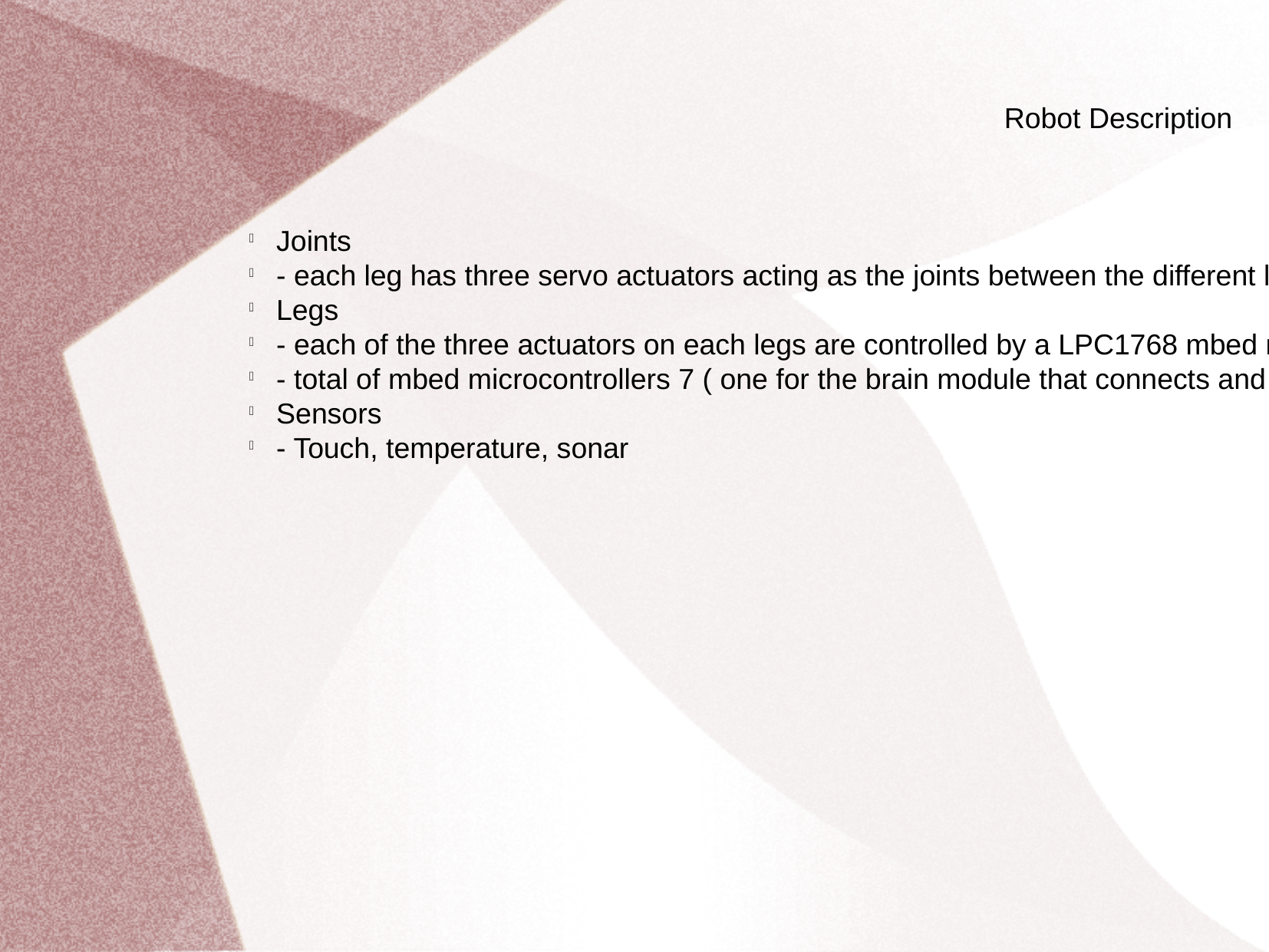

Robot Description
Joints
- each leg has three servo actuators acting as the joints between the different leg segments of the robot.
Legs
- each of the three actuators on each legs are controlled by a LPC1768 mbed microcontroller.
- total of mbed microcontrollers 7 ( one for the brain module that connects and controls the six mbeds for the legs)
Sensors
- Touch, temperature, sonar